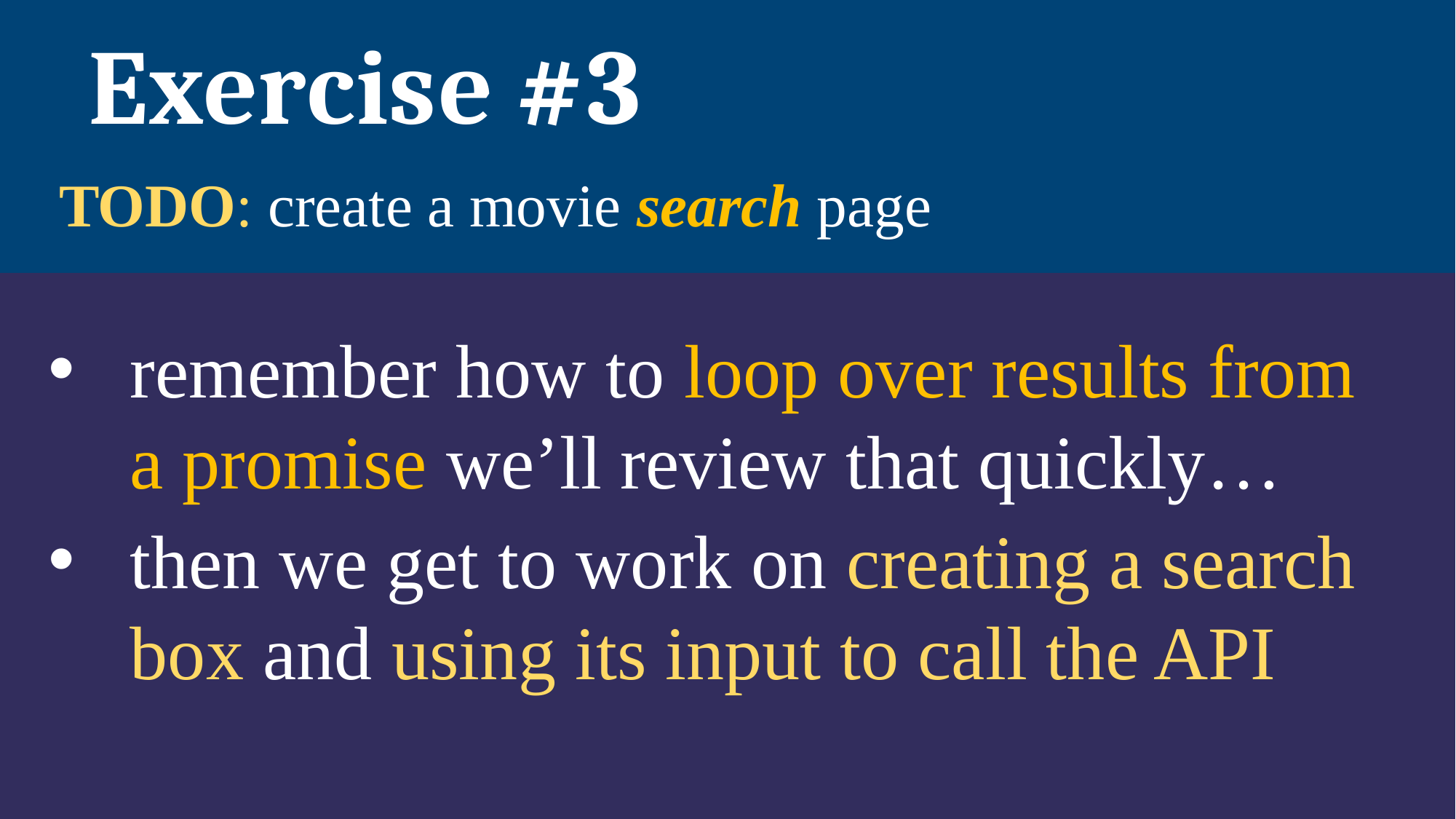

Exercise #3
TODO: create a movie search page

remember how to loop over results from a promise we’ll review that quickly…
then we get to work on creating a search box and using its input to call the API